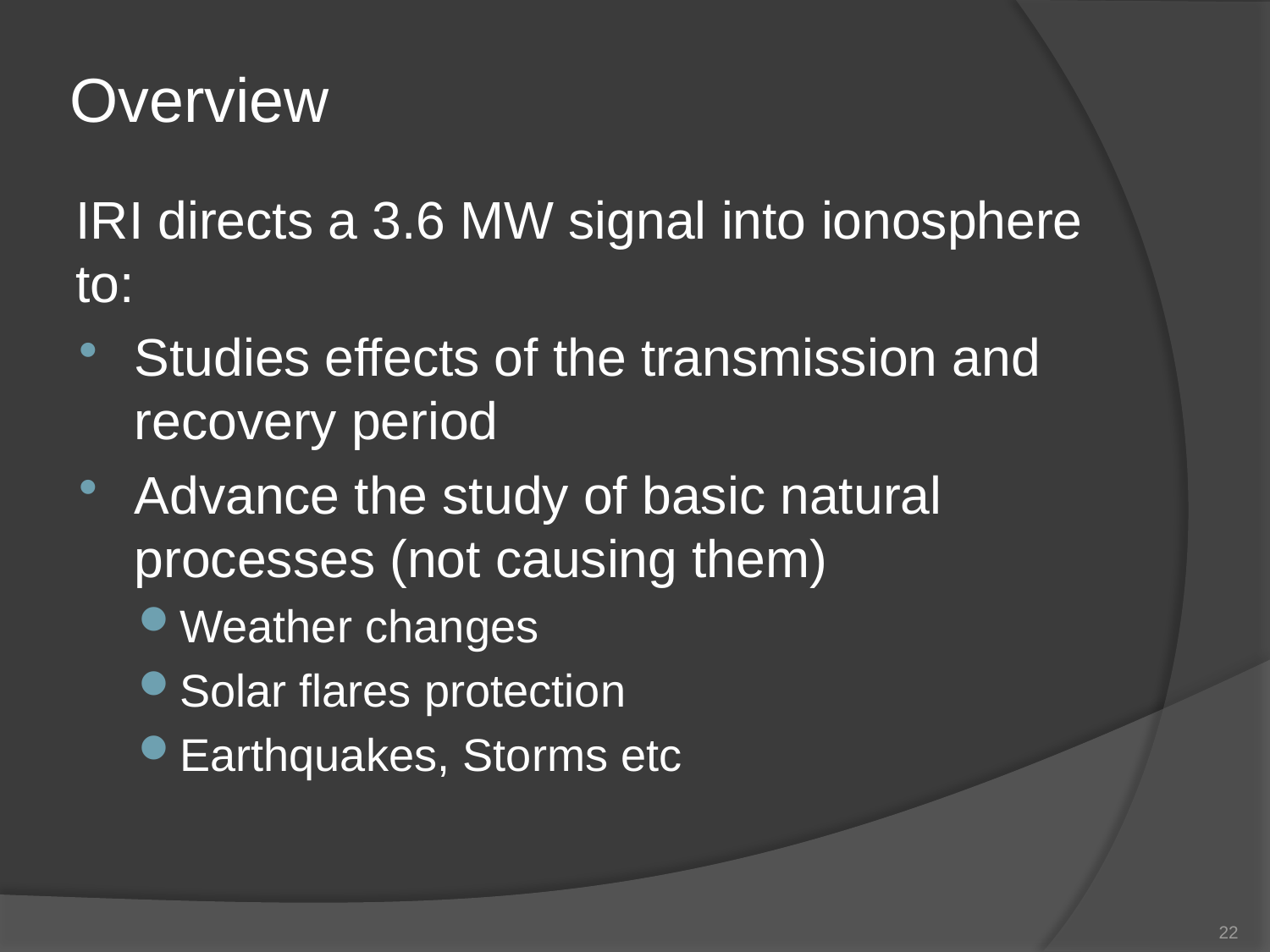

# Overview
IRI directs a 3.6 MW signal into ionosphere to:
Studies effects of the transmission and recovery period
Advance the study of basic natural processes (not causing them)
Weather changes
Solar flares protection
Earthquakes, Storms etc
22